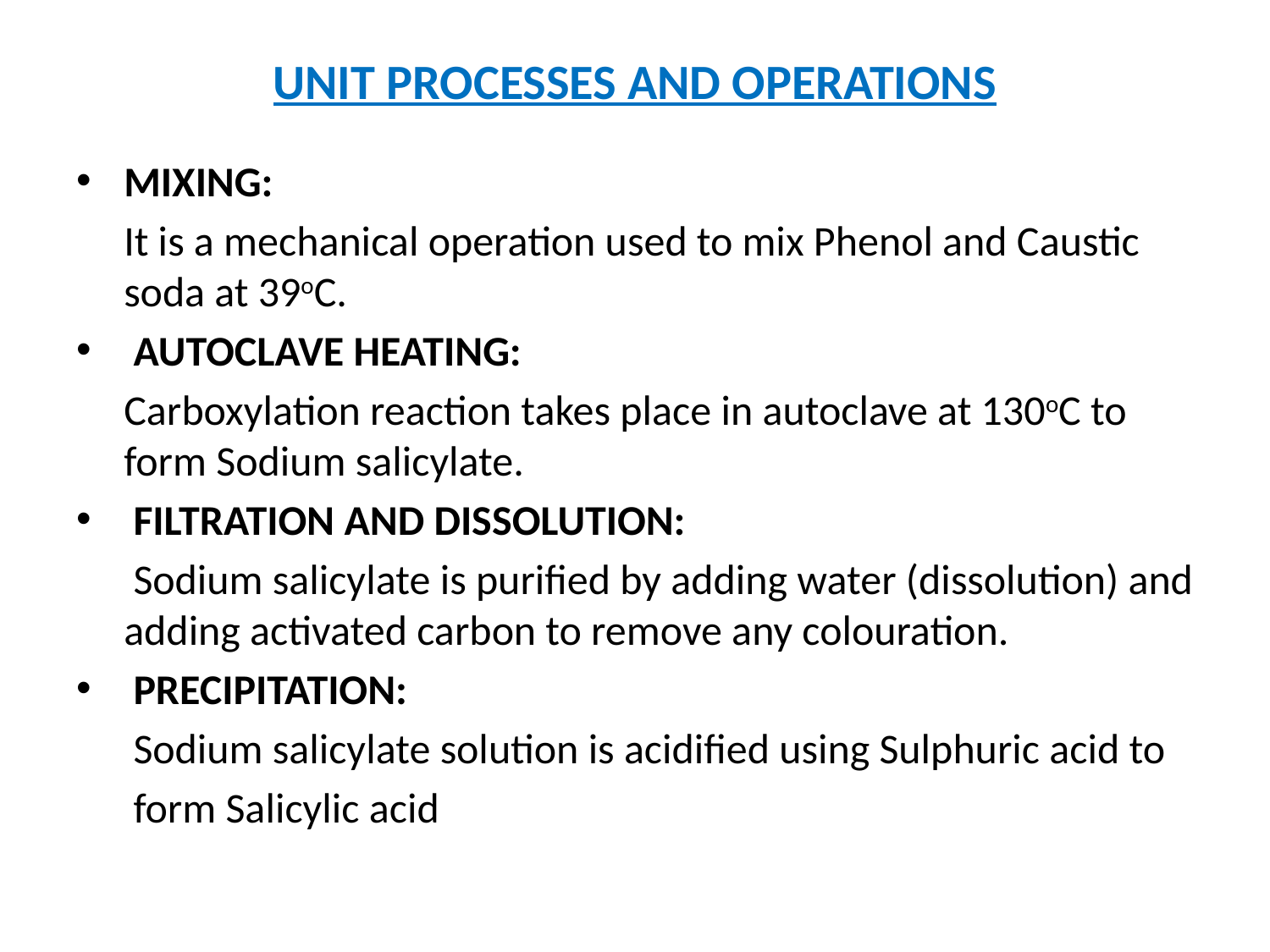

# UNIT PROCESSES AND OPERATIONS
MIXING:
     It is a mechanical operation used to mix Phenol and Caustic soda at 39oC.
 AUTOCLAVE HEATING:
	Carboxylation reaction takes place in autoclave at 130oC to form Sodium salicylate.
 FILTRATION AND DISSOLUTION:
      Sodium salicylate is purified by adding water (dissolution) and adding activated carbon to remove any colouration.
 PRECIPITATION:
      Sodium salicylate solution is acidified using Sulphuric acid to
      form Salicylic acid